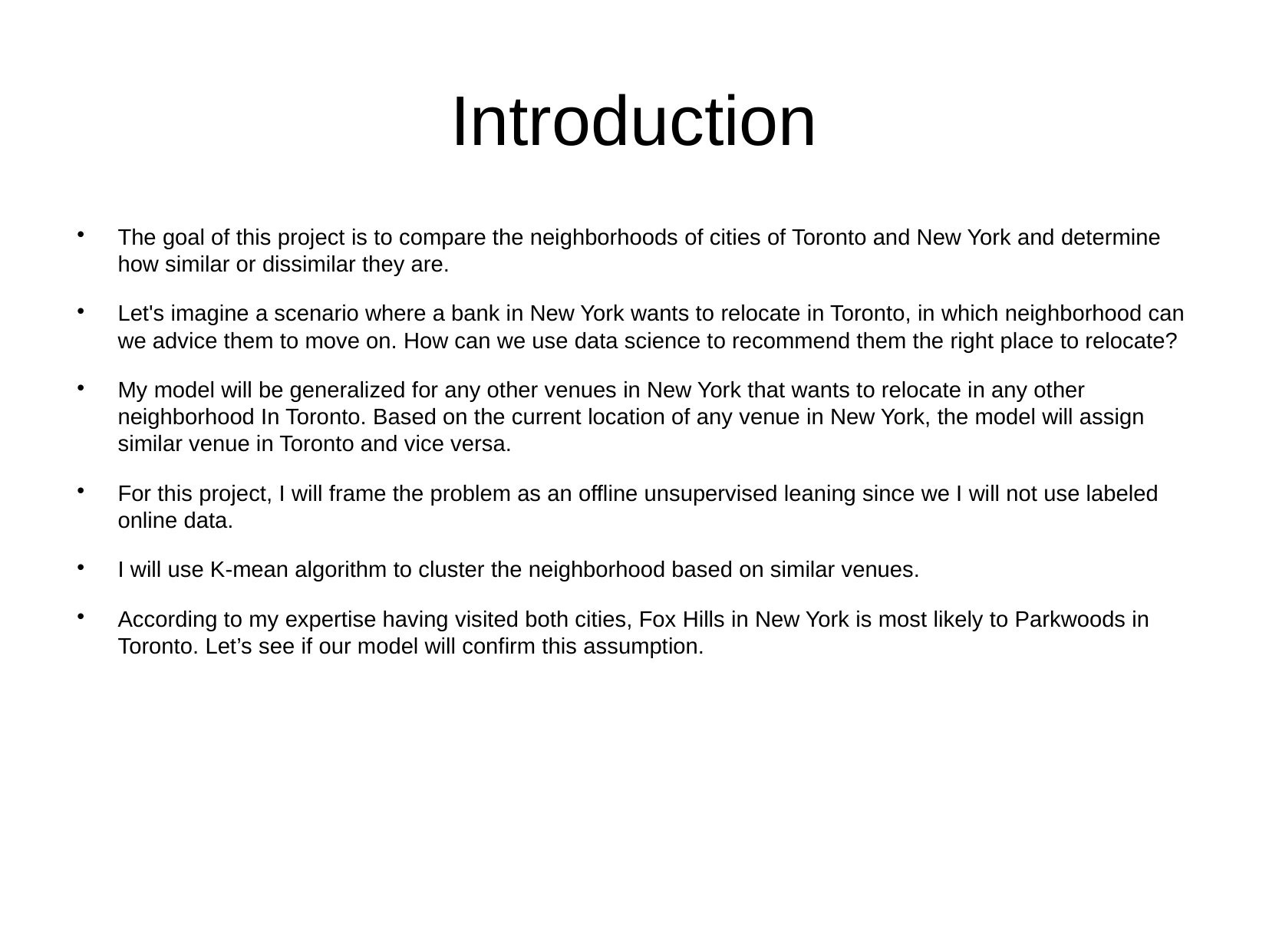

Introduction
The goal of this project is to compare the neighborhoods of cities of Toronto and New York and determine how similar or dissimilar they are.
Let's imagine a scenario where a bank in New York wants to relocate in Toronto, in which neighborhood can we advice them to move on. How can we use data science to recommend them the right place to relocate?
My model will be generalized for any other venues in New York that wants to relocate in any other neighborhood In Toronto. Based on the current location of any venue in New York, the model will assign similar venue in Toronto and vice versa.
For this project, I will frame the problem as an offline unsupervised leaning since we I will not use labeled online data.
I will use K-mean algorithm to cluster the neighborhood based on similar venues.
According to my expertise having visited both cities, Fox Hills in New York is most likely to Parkwoods in Toronto. Let’s see if our model will confirm this assumption.